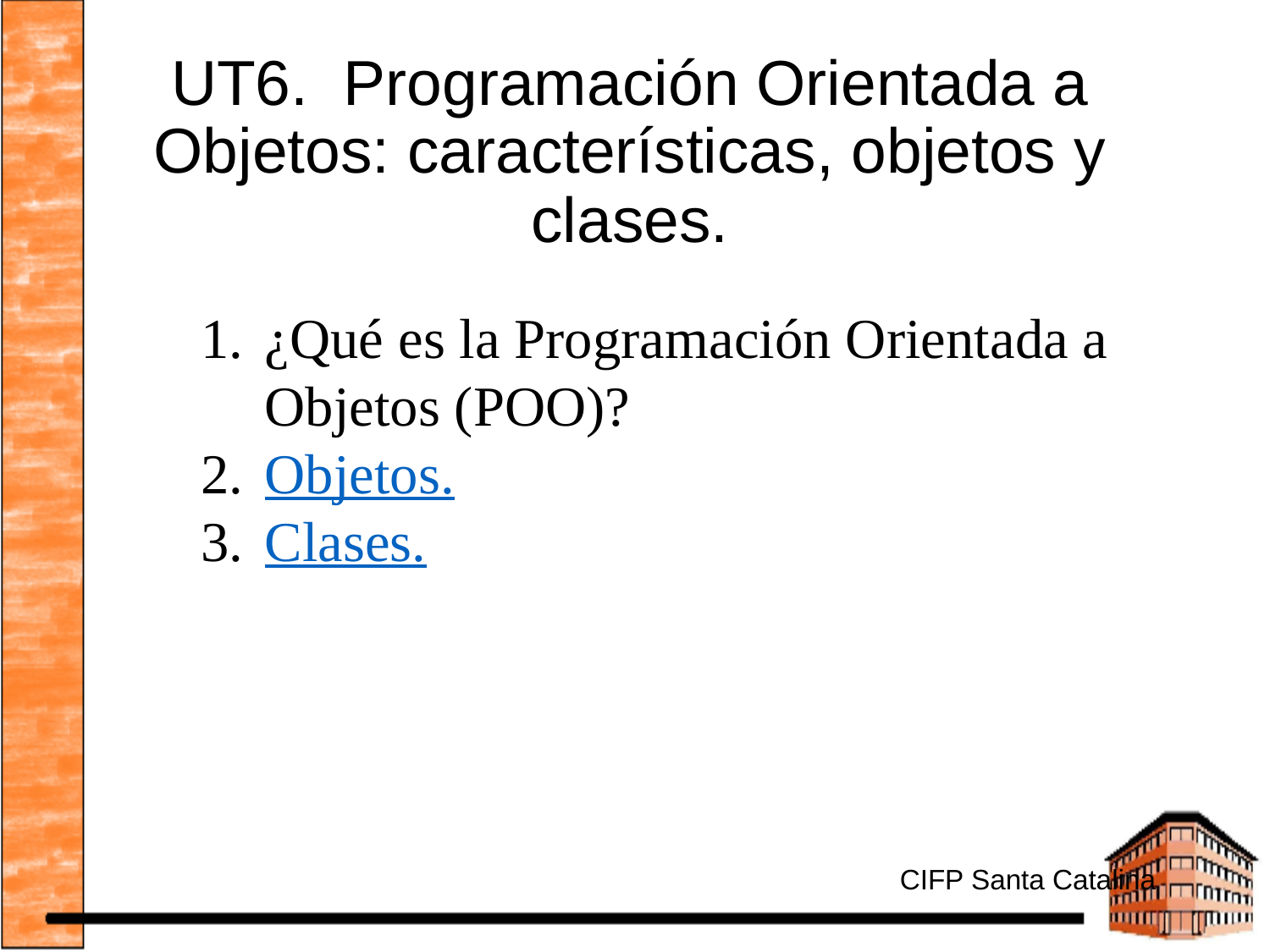

# UT6.  Programación Orientada a Objetos: características, objetos y clases.

¿Qué es la Programación Orientada a Objetos (POO)?
Objetos.
Clases.

CIFP Santa Catalina